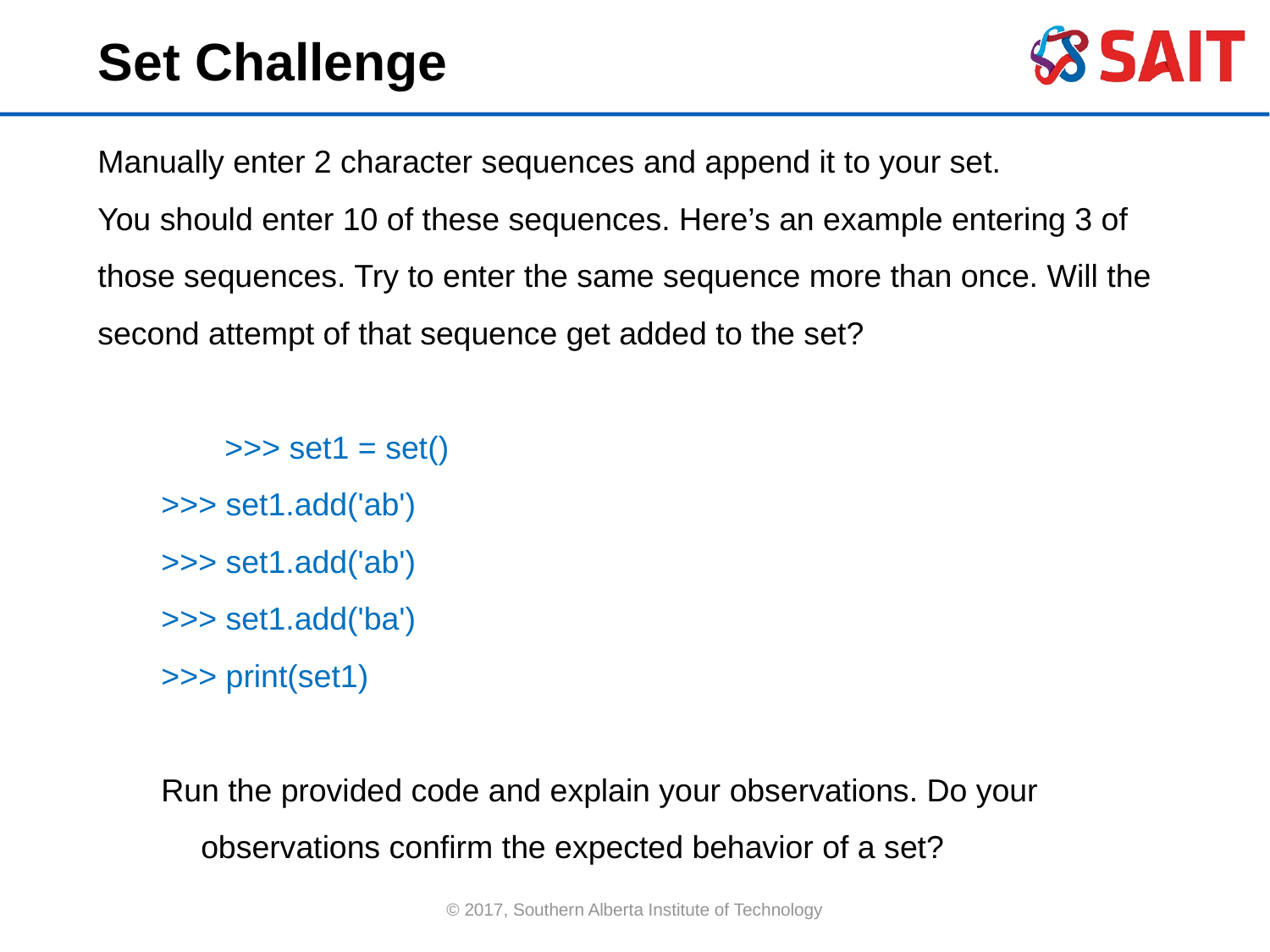

Set Challenge
Manually enter 2 character sequences and append it to your set.
You should enter 10 of these sequences. Here’s an example entering 3 of those sequences. Try to enter the same sequence more than once. Will the second attempt of that sequence get added to the set?

	>>> set1 = set()
>>> set1.add('ab')
>>> set1.add('ab')
>>> set1.add('ba')
>>> print(set1)

Run the provided code and explain your observations. Do your observations confirm the expected behavior of a set?